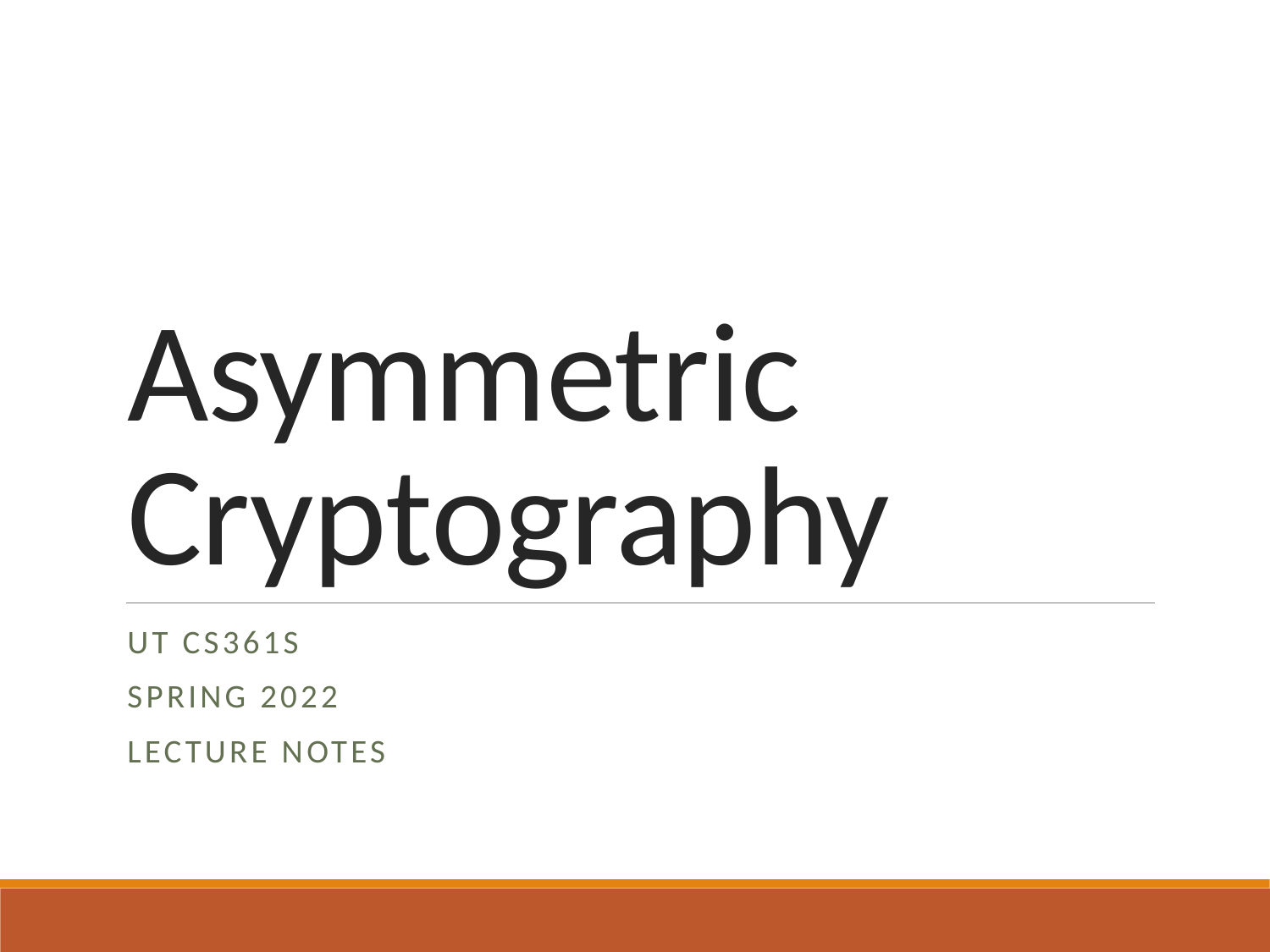

# Asymmetric Cryptography
UT CS361S
Spring 2022
Lecture Notes